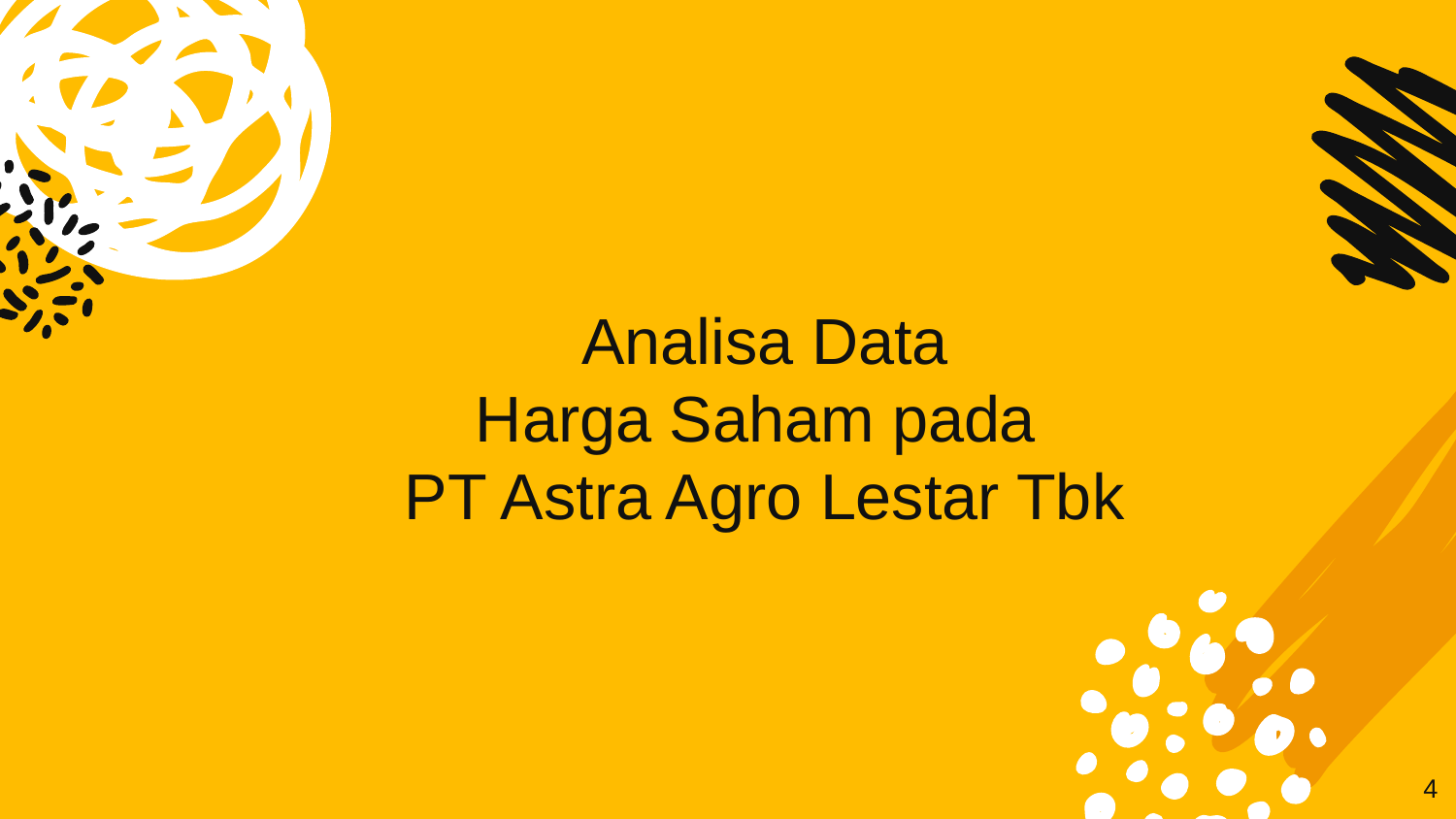

# Analisa Data Harga Saham pada PT Astra Agro Lestar Tbk
4